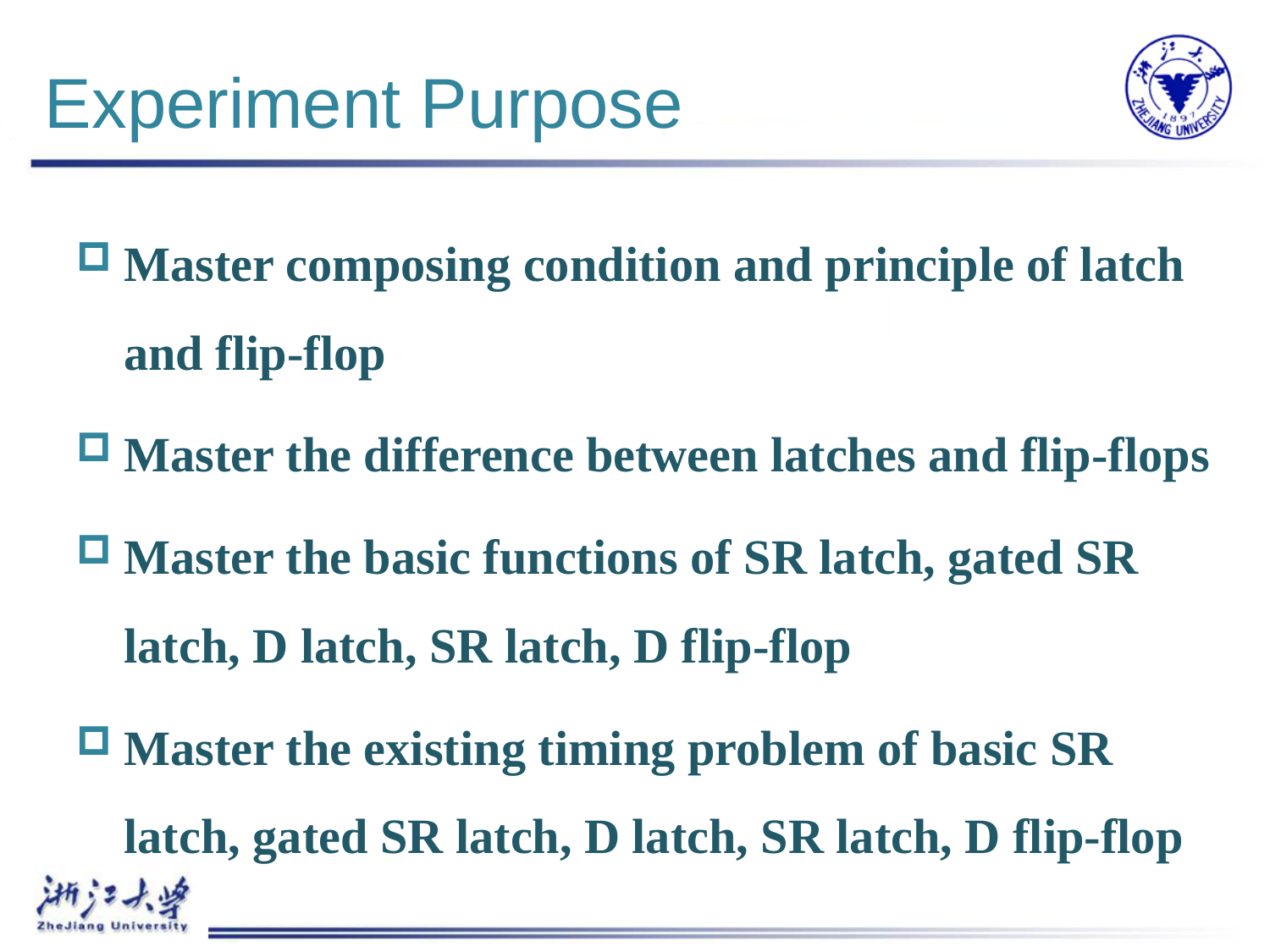

# Experiment Purpose
Master composing condition and principle of latch and flip-flop
Master the difference between latches and flip-flops
Master the basic functions of SR latch, gated SR latch, D latch, SR latch, D flip-flop
Master the existing timing problem of basic SR latch, gated SR latch, D latch, SR latch, D flip-flop